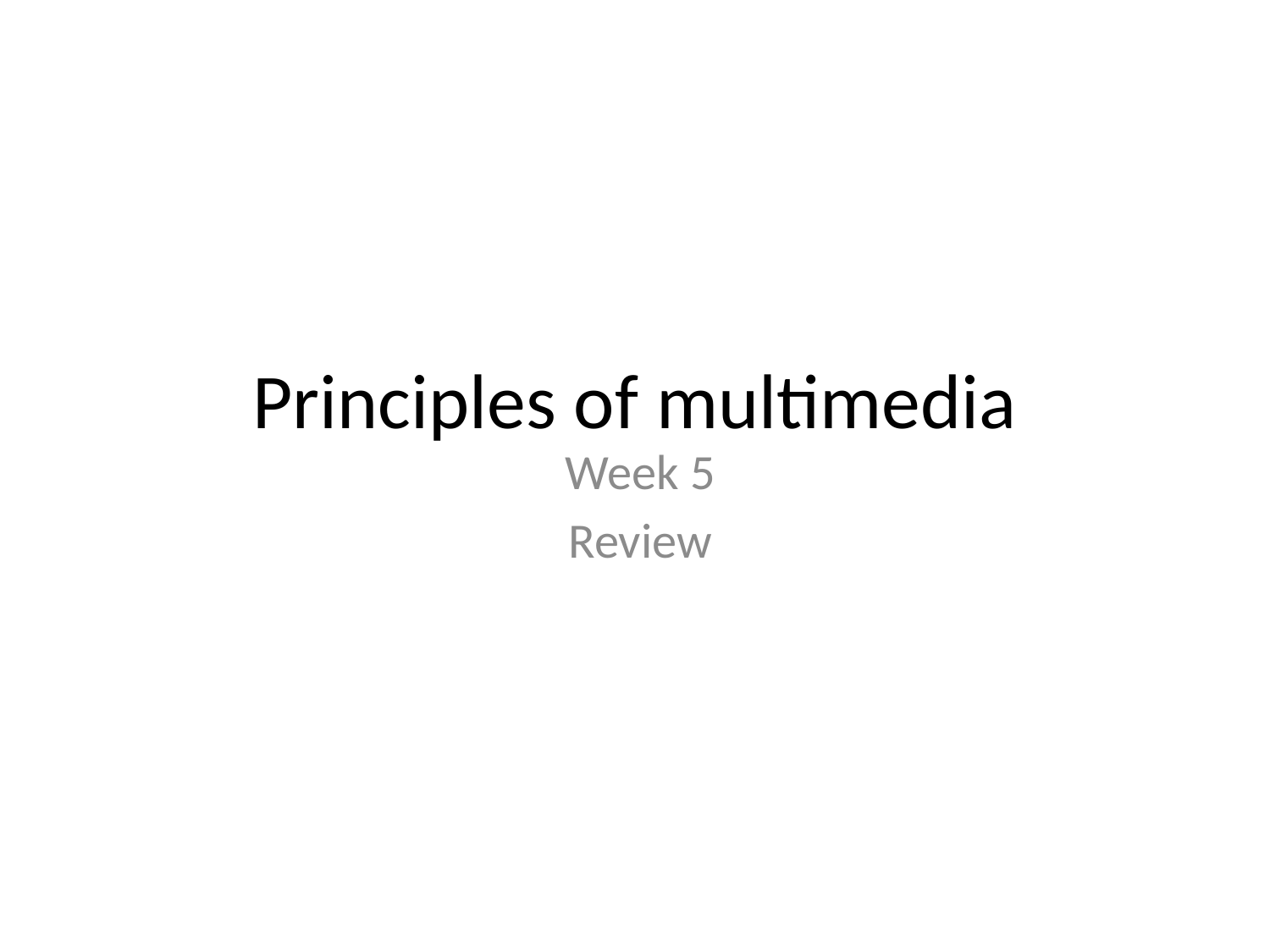

# Principles of multimedia
Week 5
Review